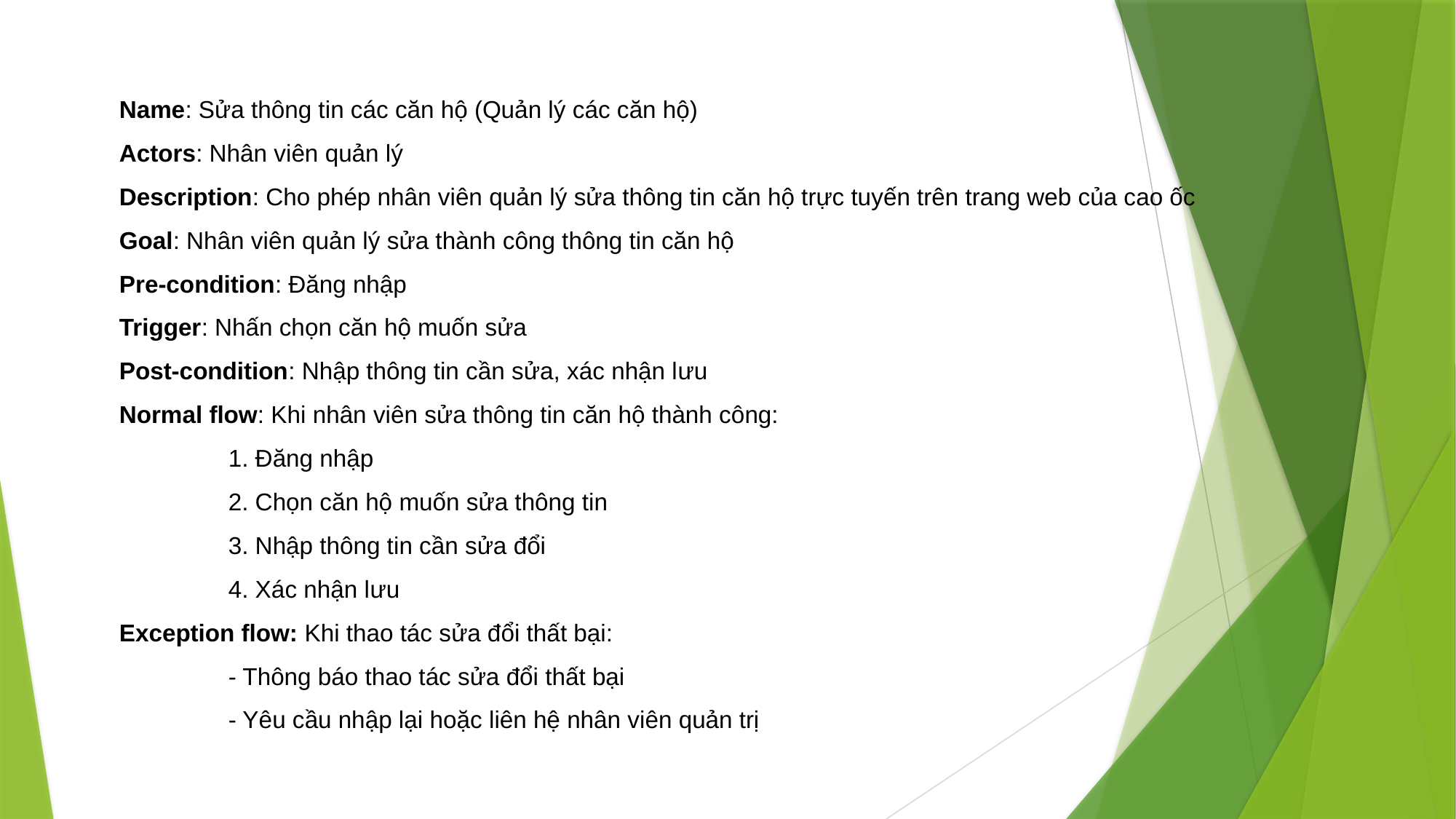

Name: Sửa thông tin các căn hộ (Quản lý các căn hộ)
Actors: Nhân viên quản lý
Description: Cho phép nhân viên quản lý sửa thông tin căn hộ trực tuyến trên trang web của cao ốc
Goal: Nhân viên quản lý sửa thành công thông tin căn hộ
Pre-condition: Đăng nhập
Trigger: Nhấn chọn căn hộ muốn sửa
Post-condition: Nhập thông tin cần sửa, xác nhận lưu
Normal flow: Khi nhân viên sửa thông tin căn hộ thành công:
	1. Đăng nhập
	2. Chọn căn hộ muốn sửa thông tin
	3. Nhập thông tin cần sửa đổi
	4. Xác nhận lưu
Exception flow: Khi thao tác sửa đổi thất bại:
	- Thông báo thao tác sửa đổi thất bại
	- Yêu cầu nhập lại hoặc liên hệ nhân viên quản trị